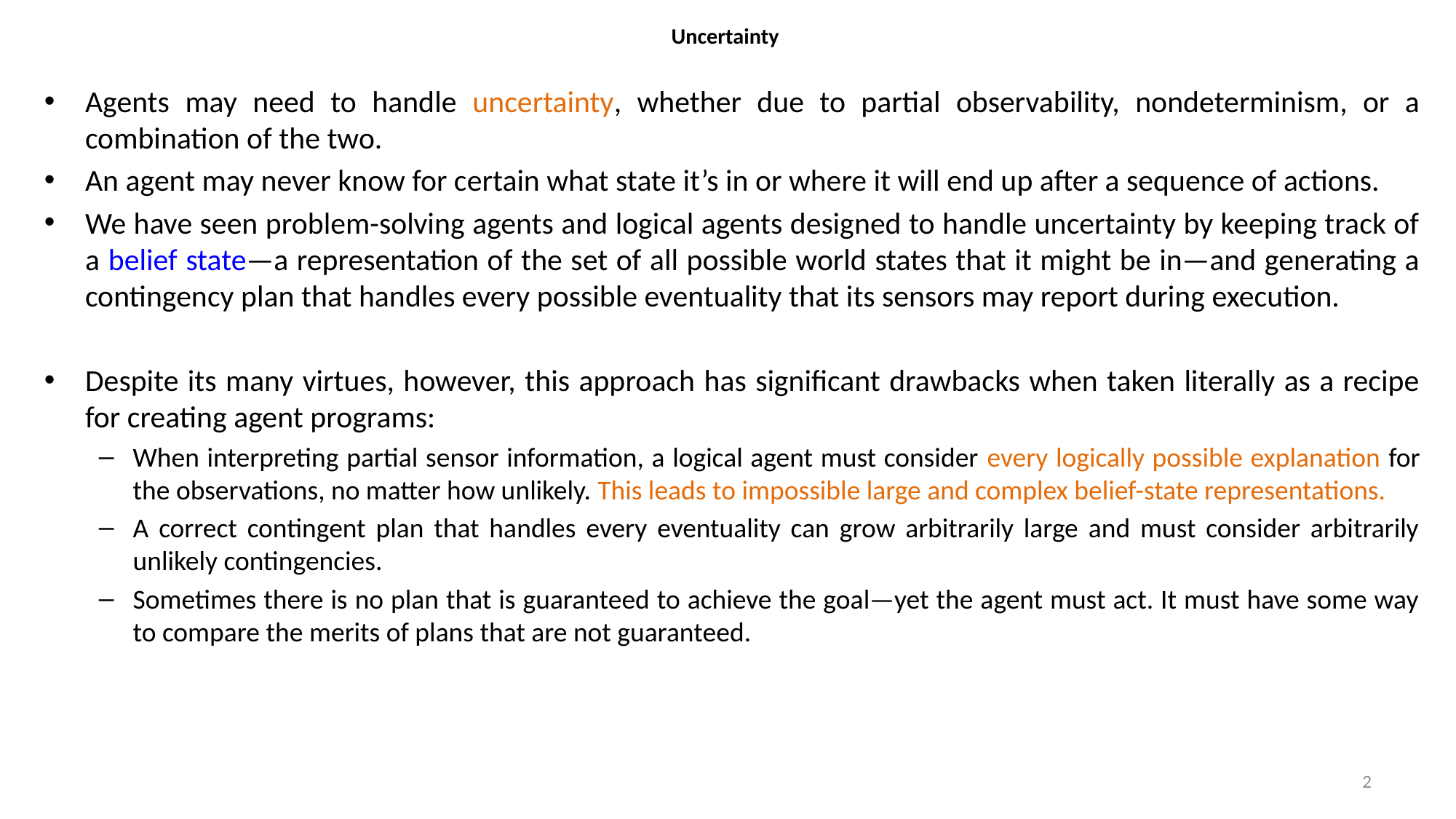

# Uncertainty
Agents may need to handle uncertainty, whether due to partial observability, nondeterminism, or a combination of the two.
An agent may never know for certain what state it’s in or where it will end up after a sequence of actions.
We have seen problem-solving agents and logical agents designed to handle uncertainty by keeping track of a belief state—a representation of the set of all possible world states that it might be in—and generating a contingency plan that handles every possible eventuality that its sensors may report during execution.

Despite its many virtues, however, this approach has significant drawbacks when taken literally as a recipe for creating agent programs:
When interpreting partial sensor information, a logical agent must consider every logically possible explanation for the observations, no matter how unlikely. This leads to impossible large and complex belief-state representations.
A correct contingent plan that handles every eventuality can grow arbitrarily large and must consider arbitrarily unlikely contingencies.
Sometimes there is no plan that is guaranteed to achieve the goal—yet the agent must act. It must have some way to compare the merits of plans that are not guaranteed.
2